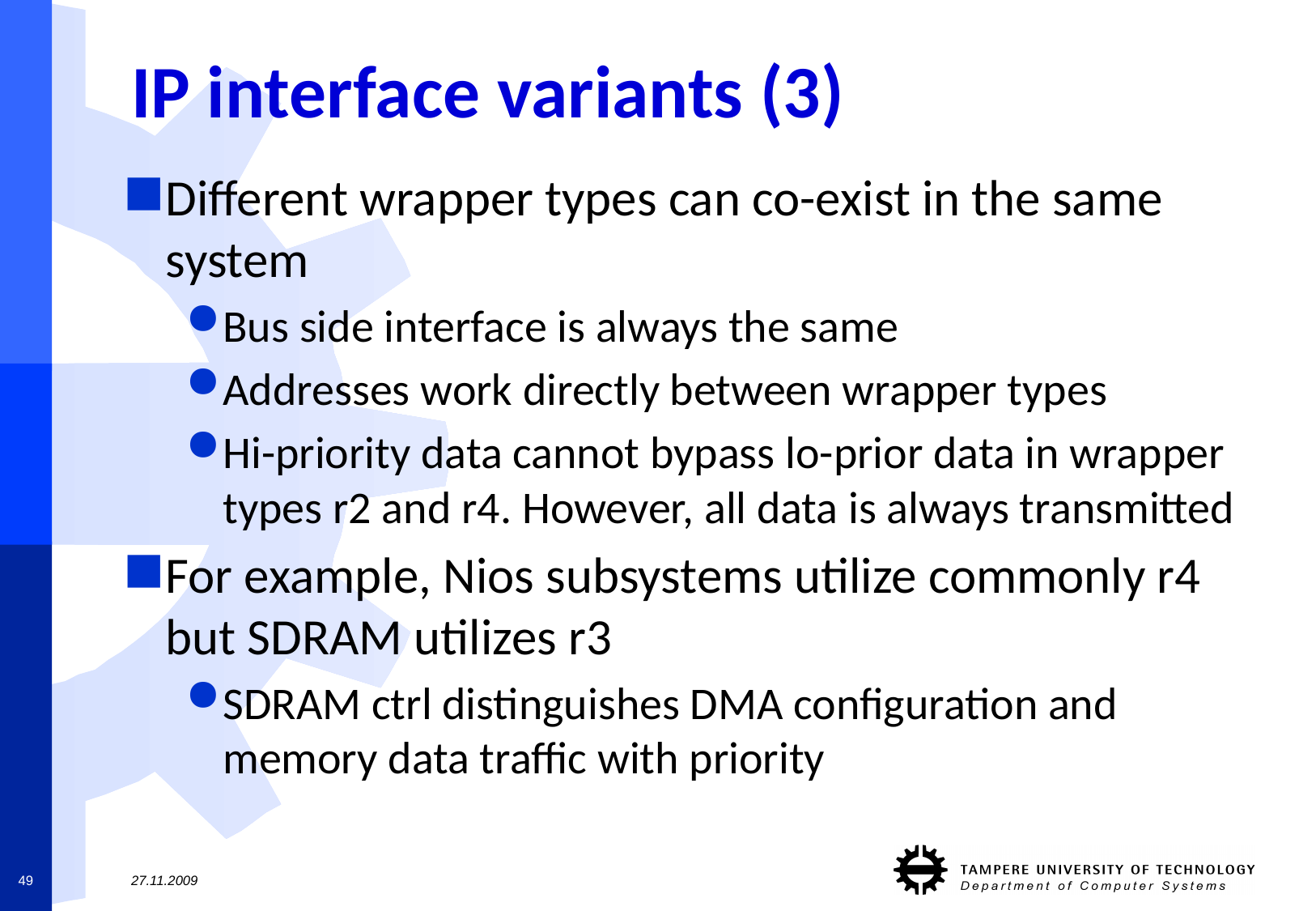

# IP interface variants (3)
Different wrapper types can co-exist in the same system
Bus side interface is always the same
Addresses work directly between wrapper types
Hi-priority data cannot bypass lo-prior data in wrapper types r2 and r4. However, all data is always transmitted
For example, Nios subsystems utilize commonly r4 but SDRAM utilizes r3
SDRAM ctrl distinguishes DMA configuration and memory data traffic with priority
49
27.11.2009